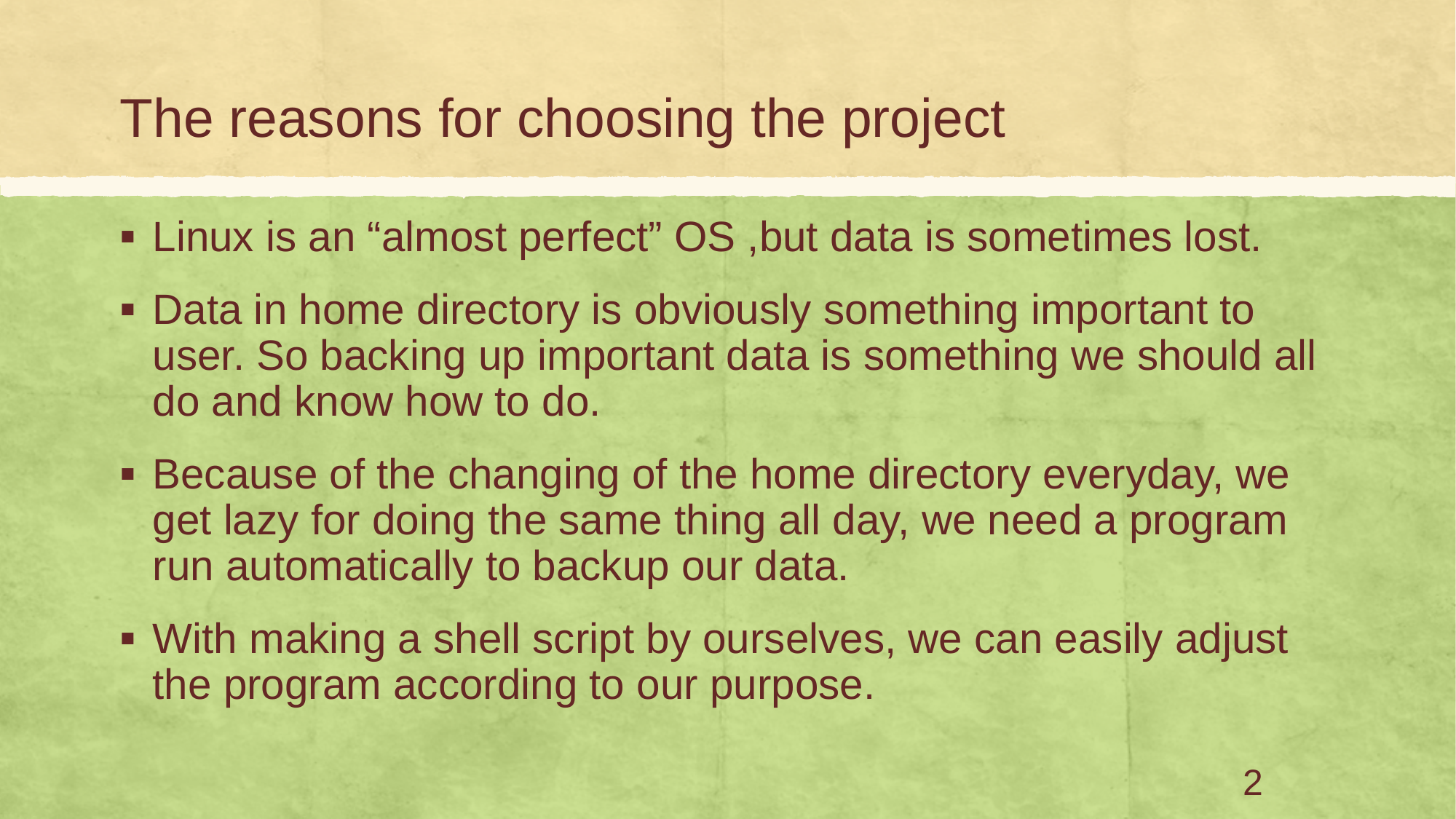

# The reasons for choosing the project
Linux is an “almost perfect” OS ,but data is sometimes lost.
Data in home directory is obviously something important to user. So backing up important data is something we should all do and know how to do.
Because of the changing of the home directory everyday, we get lazy for doing the same thing all day, we need a program run automatically to backup our data.
With making a shell script by ourselves, we can easily adjust the program according to our purpose.
2